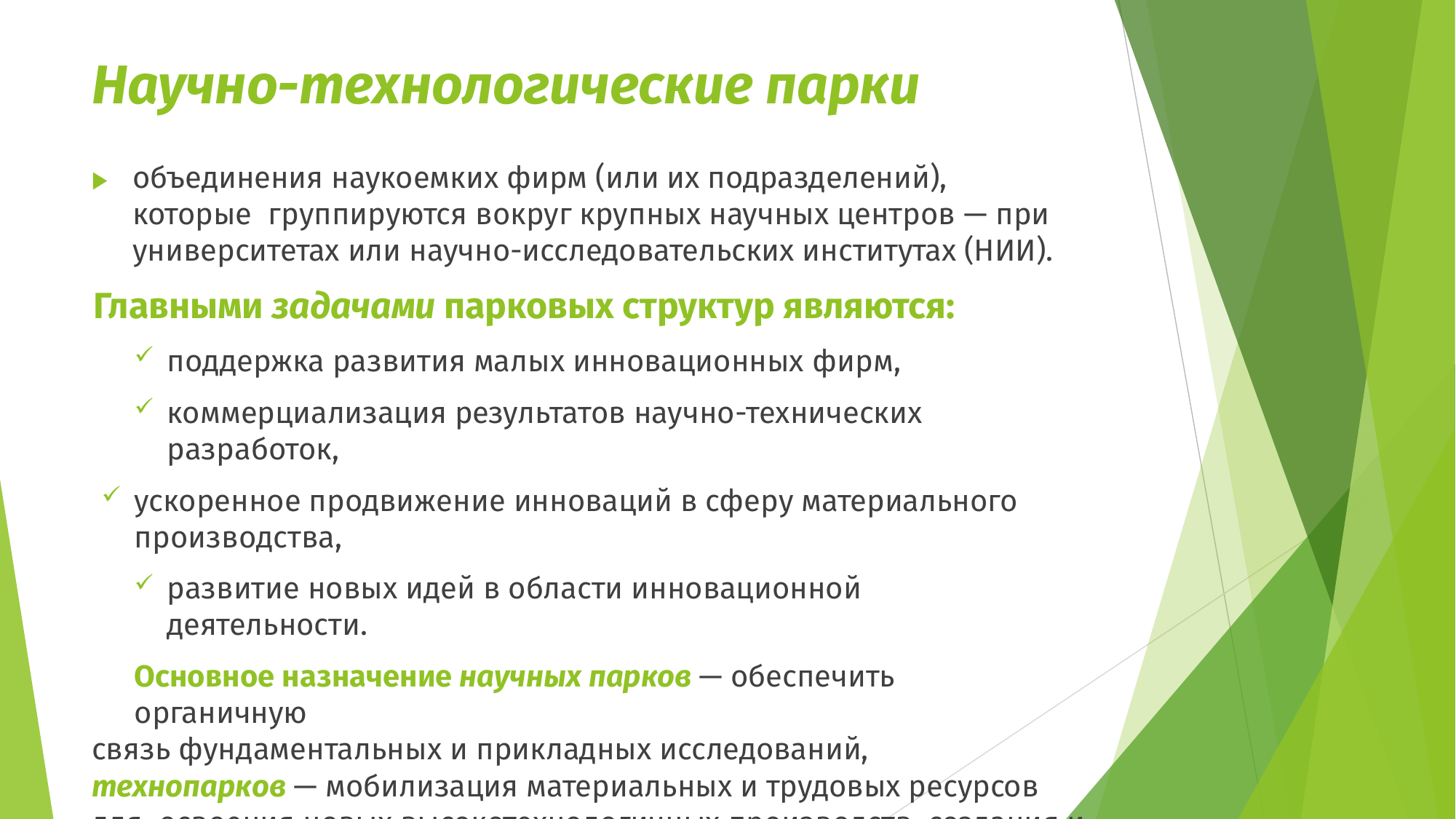

# Научно-технологические парки
▶	объединения наукоемких фирм (или их подразделений), которые  группируются вокруг крупных научных центров — при  университетах или научно-исследовательских институтах (НИИ).
Главными задачами парковых структур являются:
поддержка развития малых инновационных фирм,
коммерциализация результатов научно-технических разработок,
ускоренное продвижение инноваций в сферу материального  производства,
развитие новых идей в области инновационной деятельности.
Основное назначение научных парков — обеспечить органичную
связь фундаментальных и прикладных исследований,
технопарков — мобилизация материальных и трудовых ресурсов для  освоения новых высокотехнологичных производств, создания и  развития новых, технически сложных промышленных предприятий.